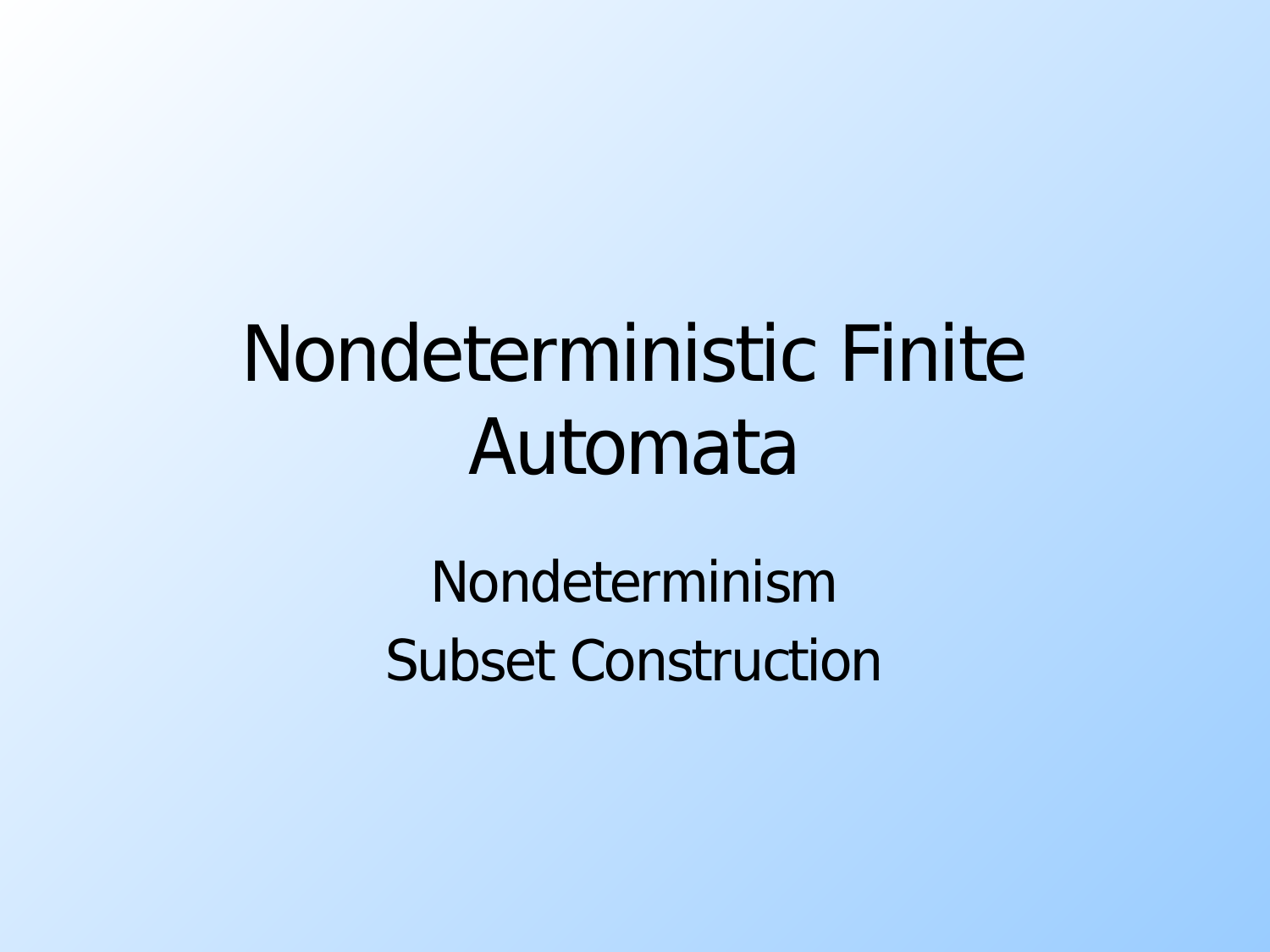

# Nondeterministic Finite Automata
Nondeterminism
Subset Construction